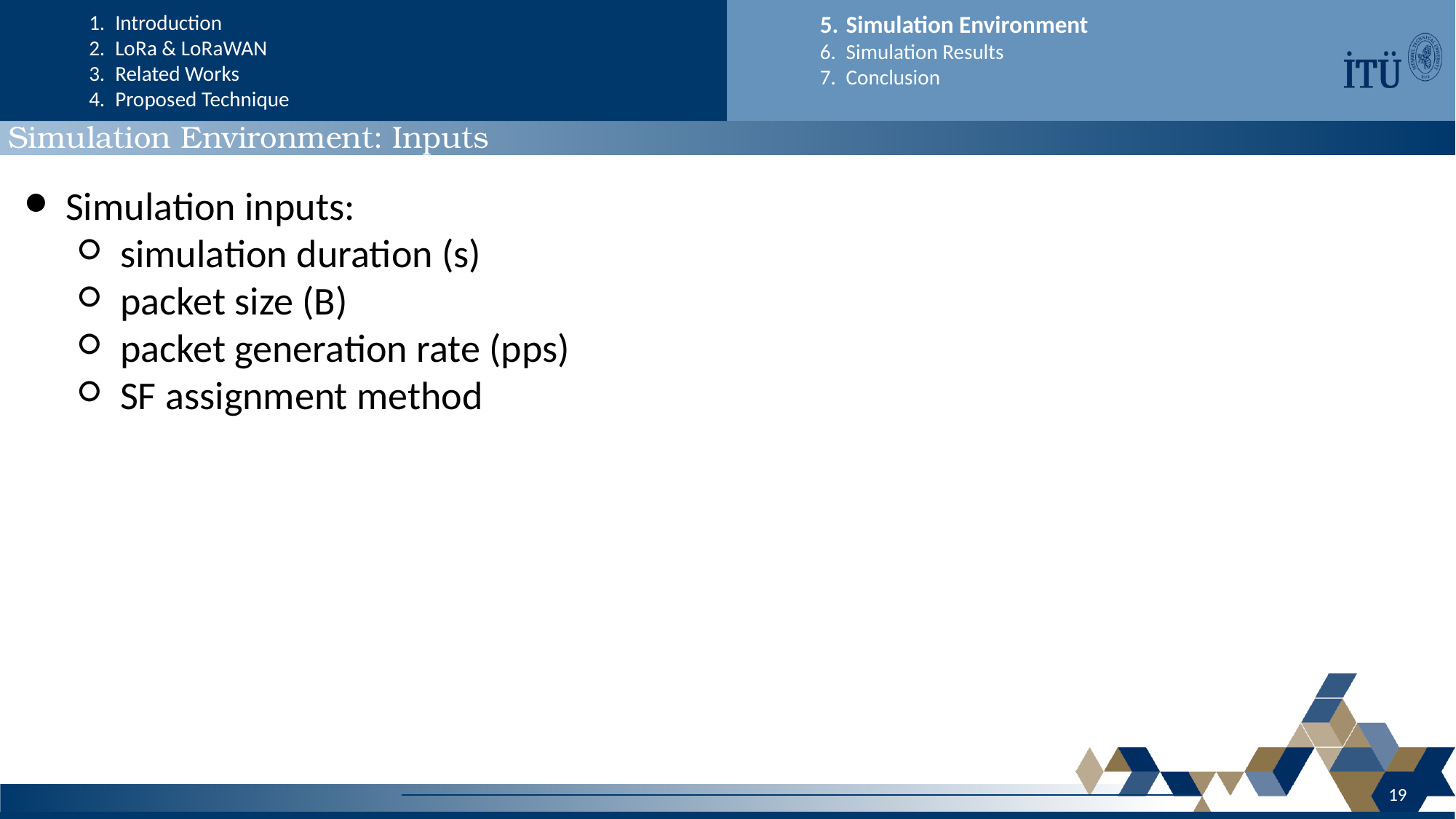

Introduction
LoRa & LoRaWAN
Related Works
Proposed Technique

Simulation Environment
Simulation Results
Conclusion
Simulation Environment: Inputs
Simulation inputs:
simulation duration (s)
packet size (B)
packet generation rate (pps)
SF assignment method
19